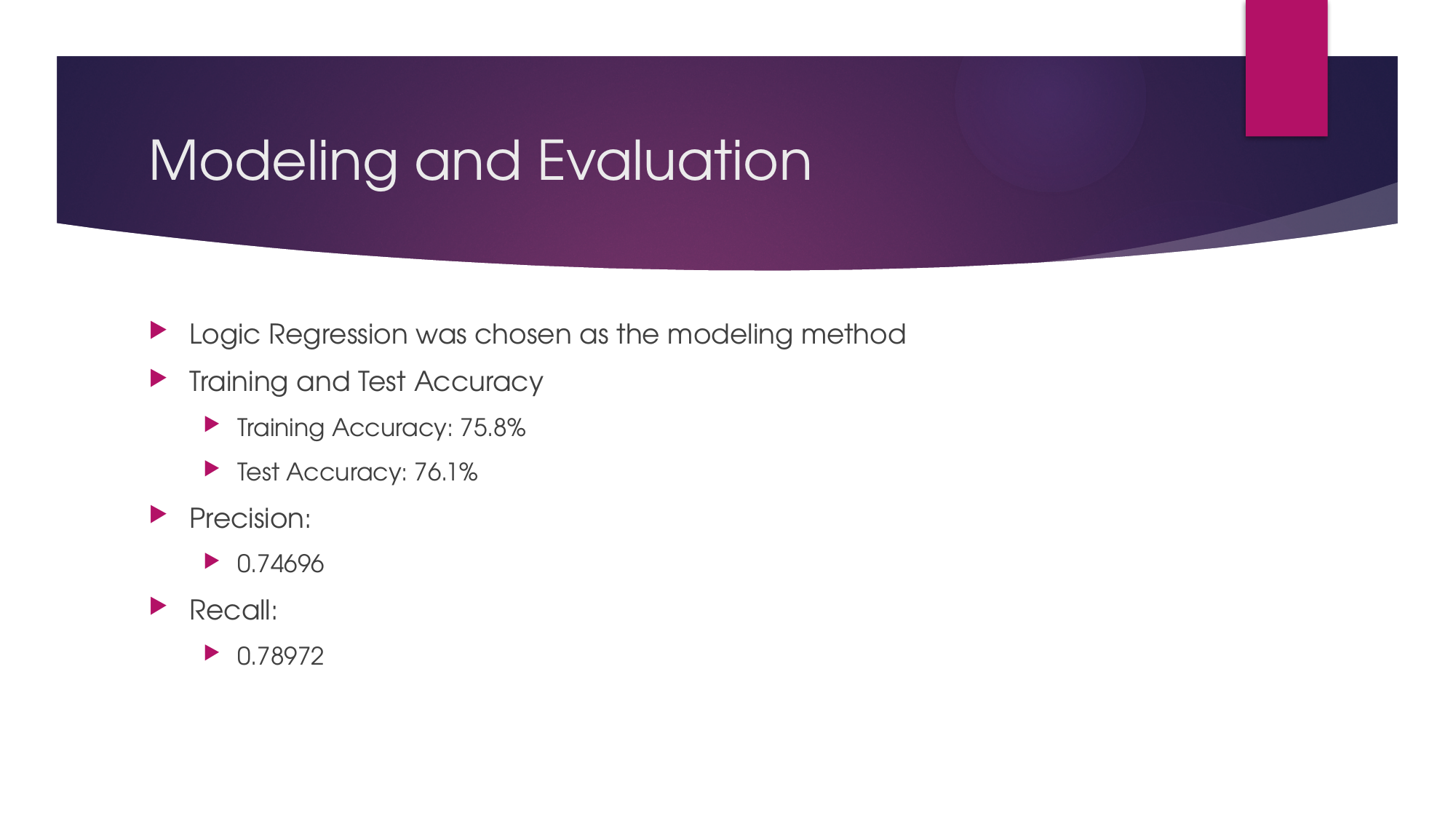

# Modeling and Evaluation
Logic Regression was chosen as the modeling method
Training and Test Accuracy
Training Accuracy: 75.8%
Test Accuracy: 76.1%
Precision:
0.74696
Recall:
0.78972